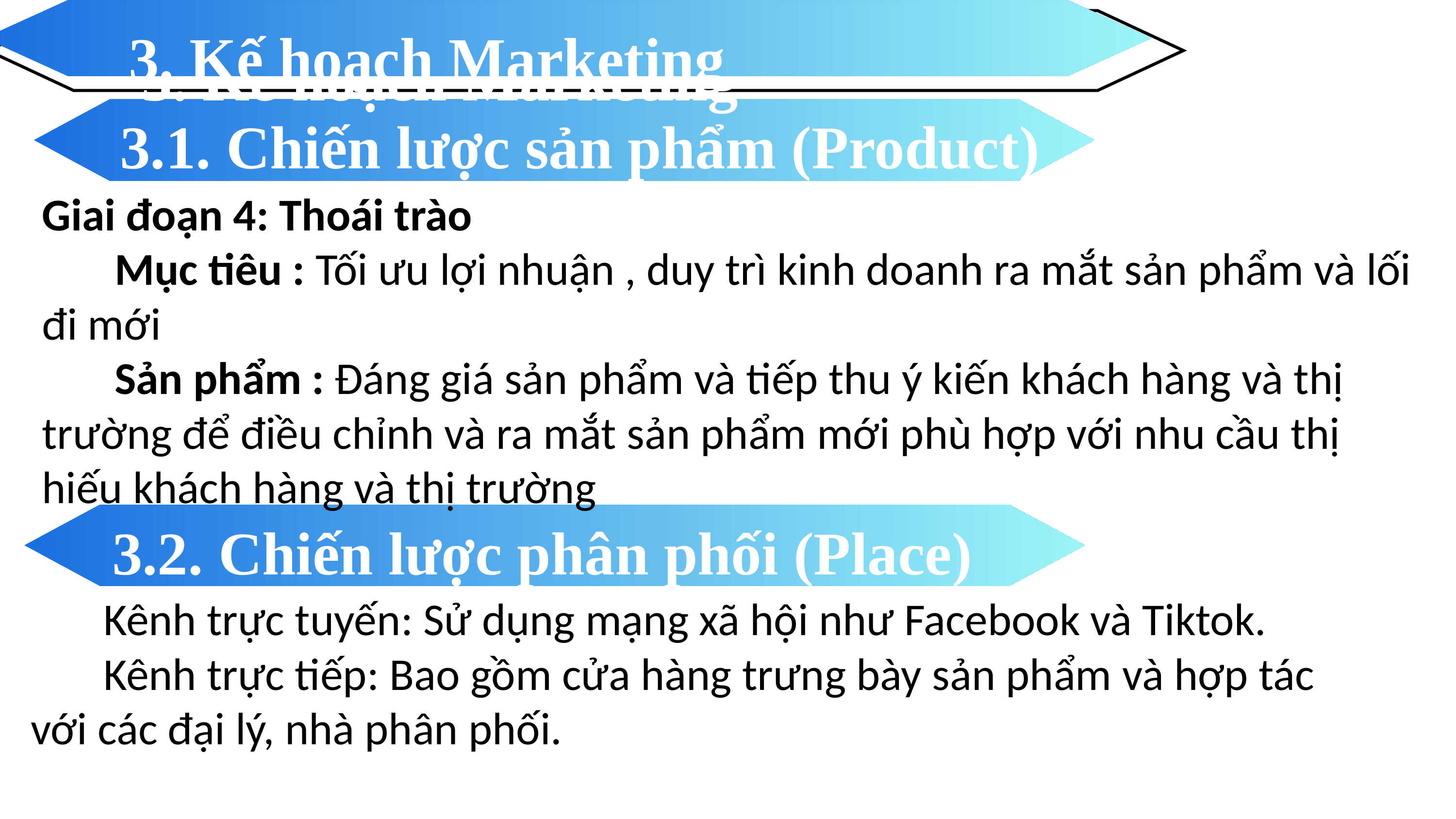

3. Kế hoạch Marketing
3. Kế hoạch Marketing
3. Kế hoạch Marketing

3.1. Chiến lược sản phẩm (Product)

Giai đoạn 4: Thoái trào
	Mục tiêu : Tối ưu lợi nhuận , duy trì kinh doanh ra mắt sản phẩm và lối đi mới
	Sản phẩm : Đáng giá sản phẩm và tiếp thu ý kiến khách hàng và thị trường để điều chỉnh và ra mắt sản phẩm mới phù hợp với nhu cầu thị hiếu khách hàng và thị trường
1.6. Giải pháp
3.2. Chiến lược phân phối (Place)

	Kênh trực tuyến: Sử dụng mạng xã hội như Facebook và Tiktok.
	Kênh trực tiếp: Bao gồm cửa hàng trưng bày sản phẩm và hợp tác với các đại lý, nhà phân phối.